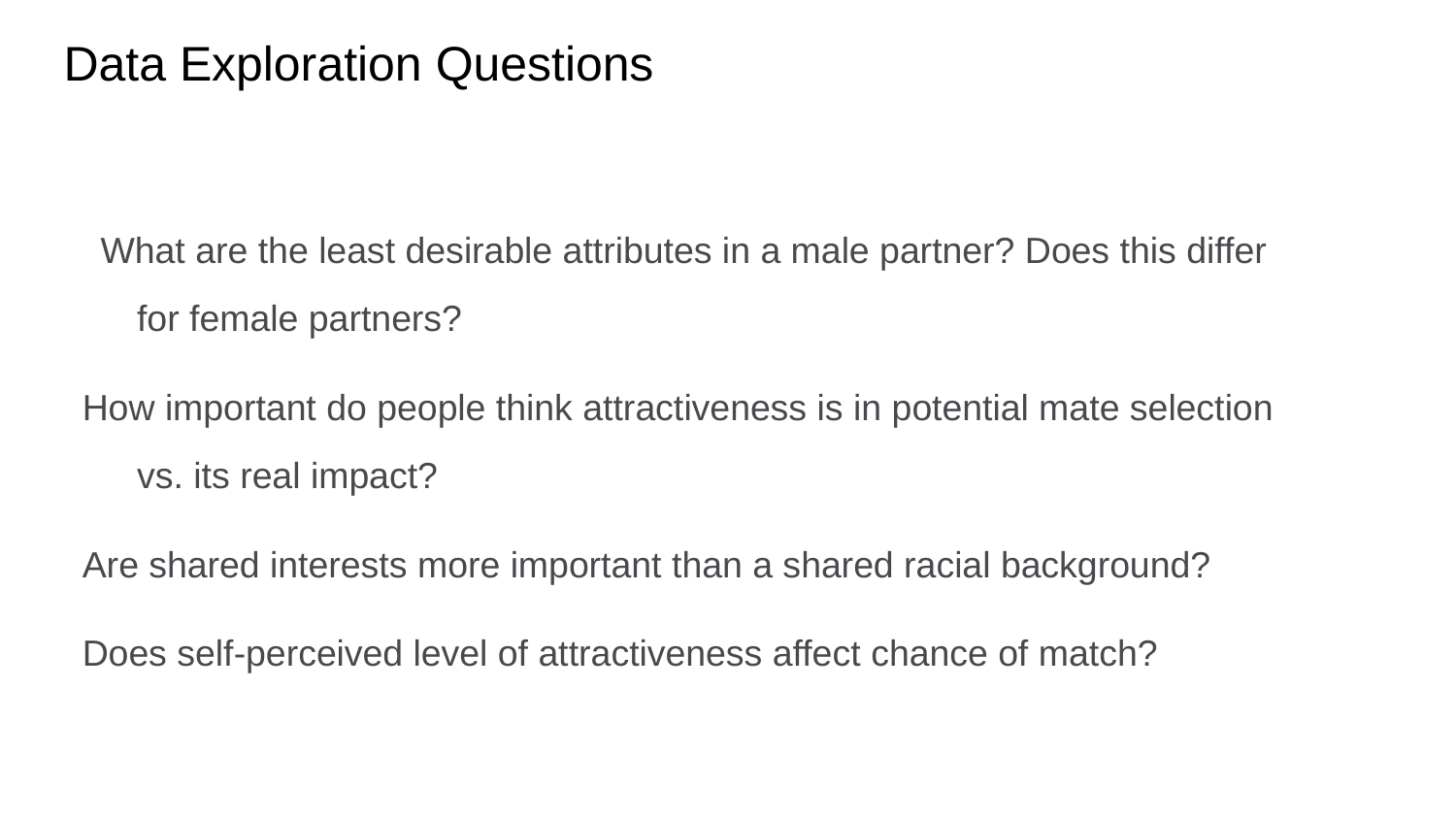

# Data Exploration Questions
What are the least desirable attributes in a male partner? Does this differ for female partners?
How important do people think attractiveness is in potential mate selection vs. its real impact?
Are shared interests more important than a shared racial background?
Does self-perceived level of attractiveness affect chance of match?